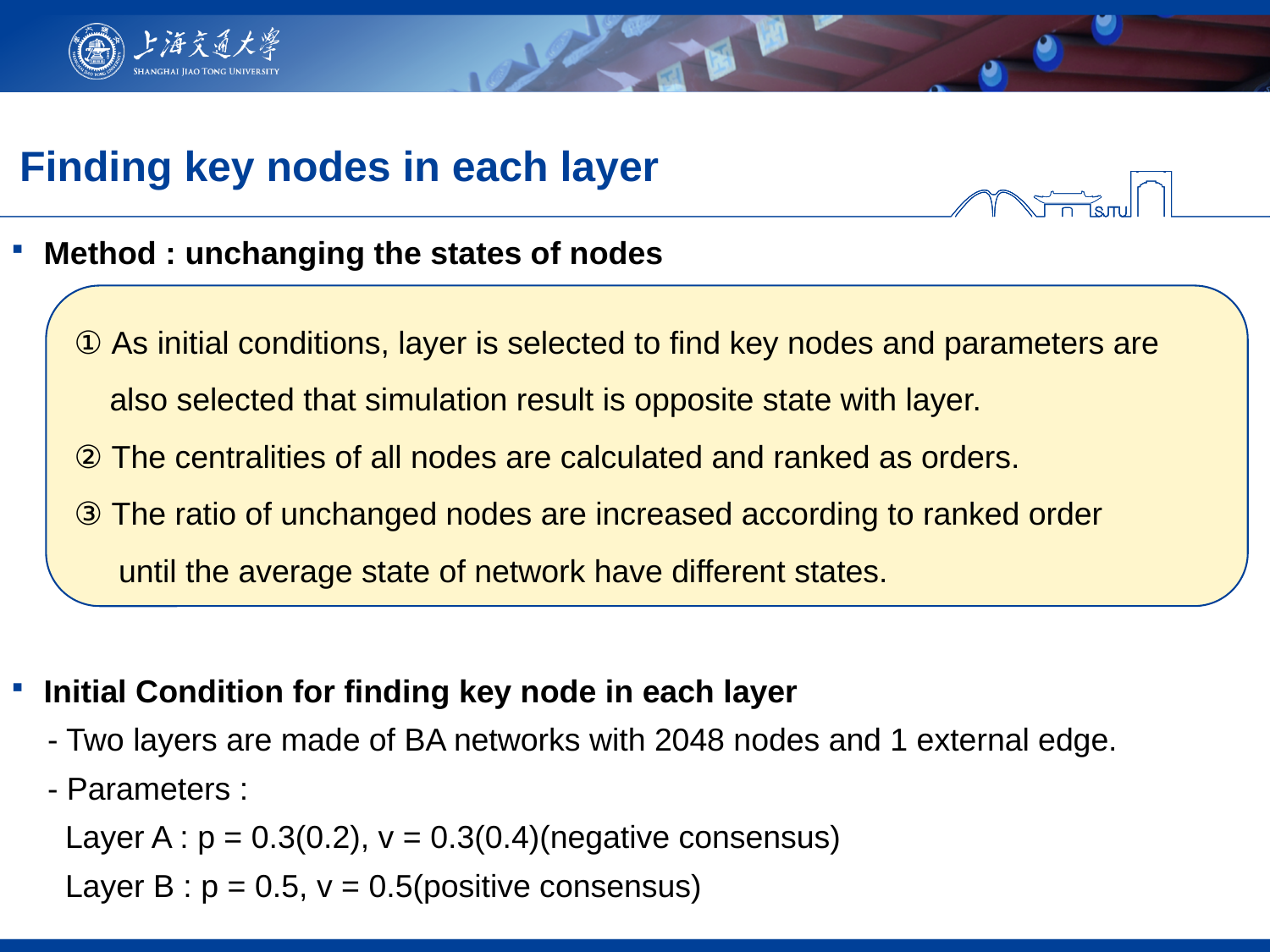

# Finding key nodes in each layer
Method : unchanging the states of nodes

Initial Condition for finding key node in each layer
    - Two layers are made of BA networks with 2048 nodes and 1 external edge.
    - Parameters :
      Layer A : p = 0.3(0.2), v = 0.3(0.4)(negative consensus)
      Layer B : p = 0.5, v = 0.5(positive consensus)

① As initial conditions, layer is selected to find key nodes and parameters are
    also selected that simulation result is opposite state with layer.
② The centralities of all nodes are calculated and ranked as orders.
③ The ratio of unchanged nodes are increased according to ranked order
     until the average state of network have different states.